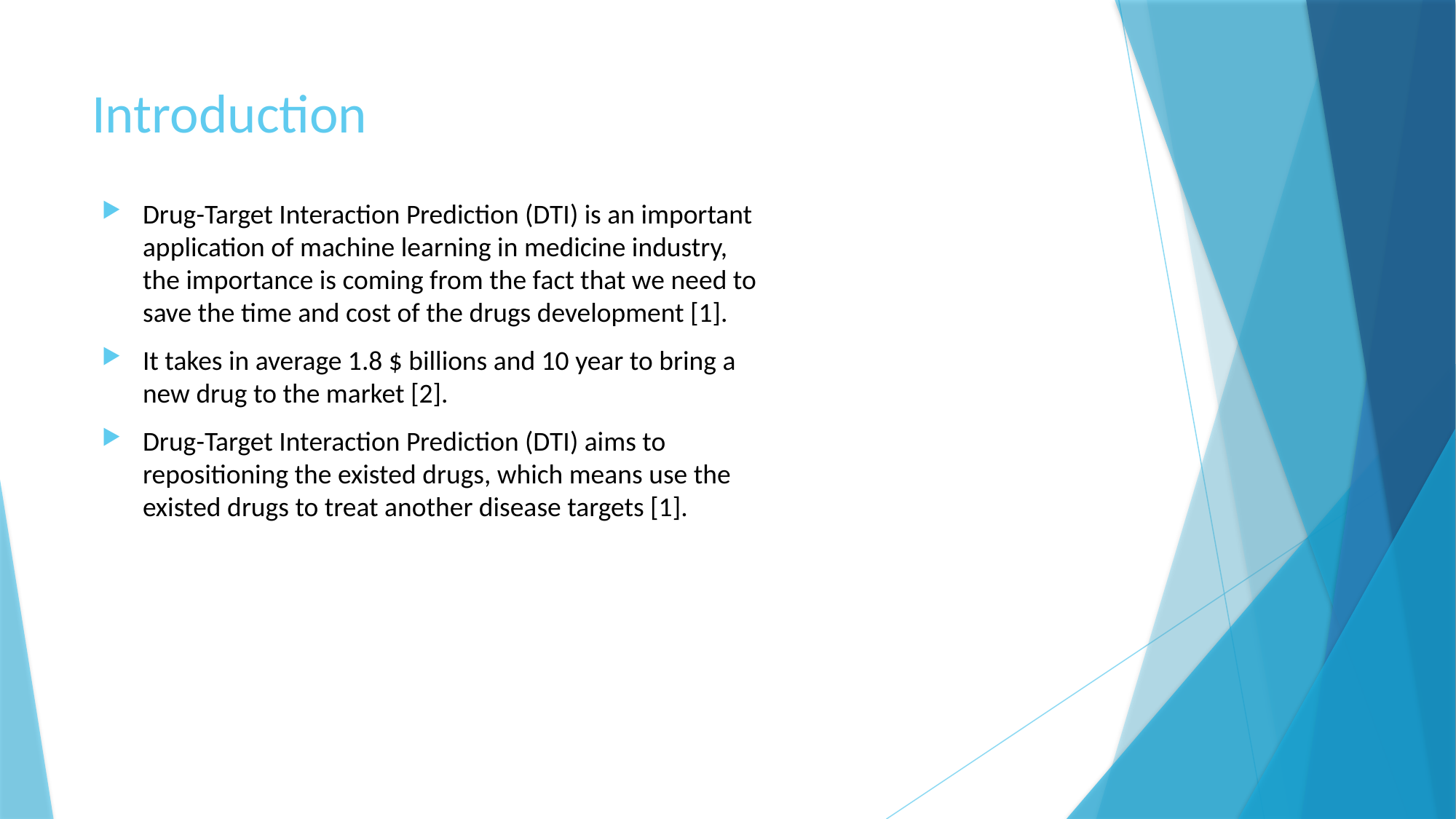

# Introduction
Drug-Target Interaction Prediction (DTI) is an important application of machine learning in medicine industry, the importance is coming from the fact that we need to save the time and cost of the drugs development [1].
It takes in average 1.8 $ billions and 10 year to bring a new drug to the market [2].
Drug-Target Interaction Prediction (DTI) aims to repositioning the existed drugs, which means use the existed drugs to treat another disease targets [1].